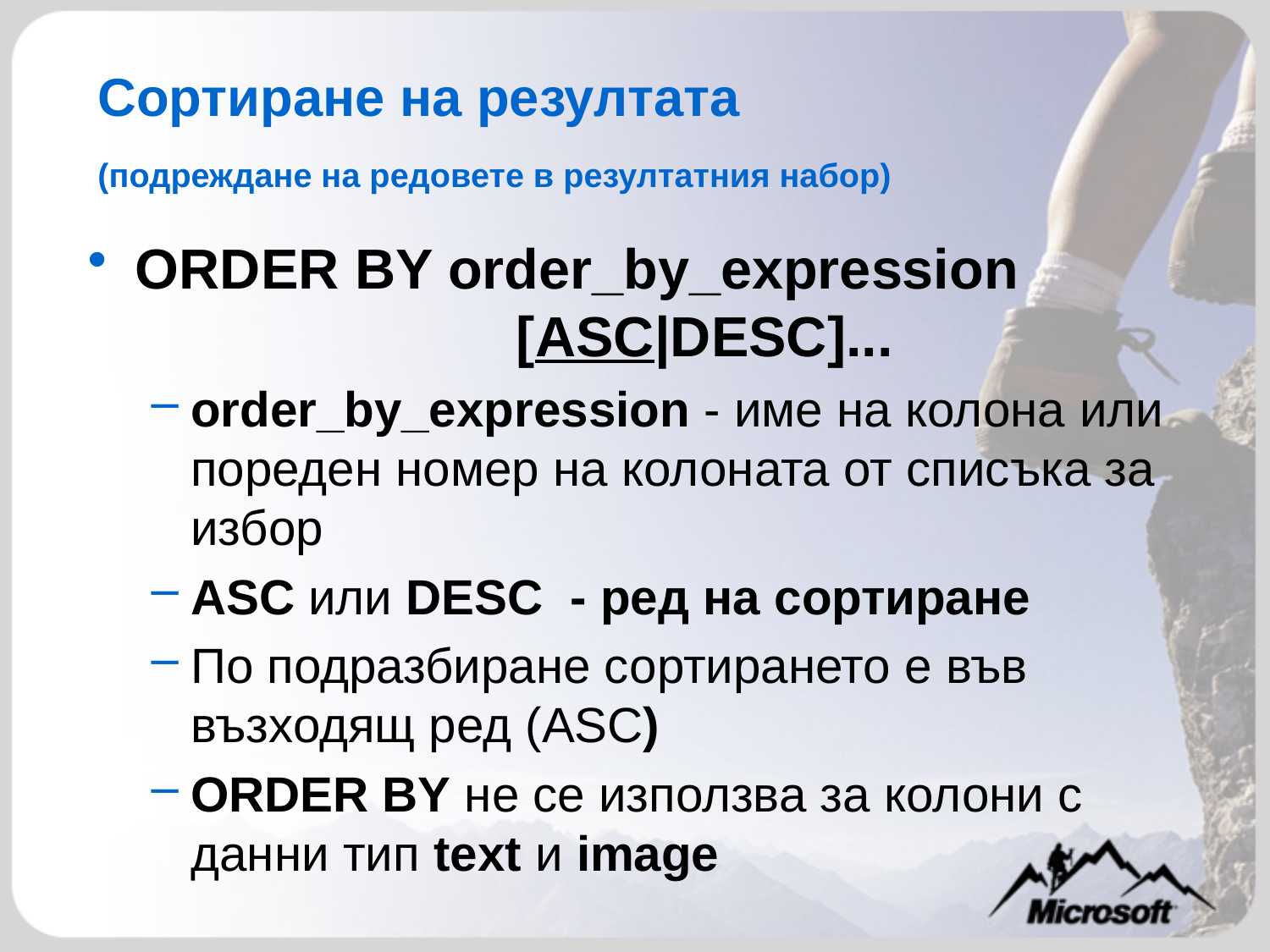

# Сортиране на резултата (подреждане на редовете в резултатния набор)
ORDER BY order_by_expression
			[ASC|DESC]...
order_by_expression - име на колона или пореден номер на колоната от списъка за избор
ASC или DESC  - ред на сортиране
По подразбиране сортирането е във възходящ ред (ASC)
ORDER BY не се използва за колони с данни тип text и image